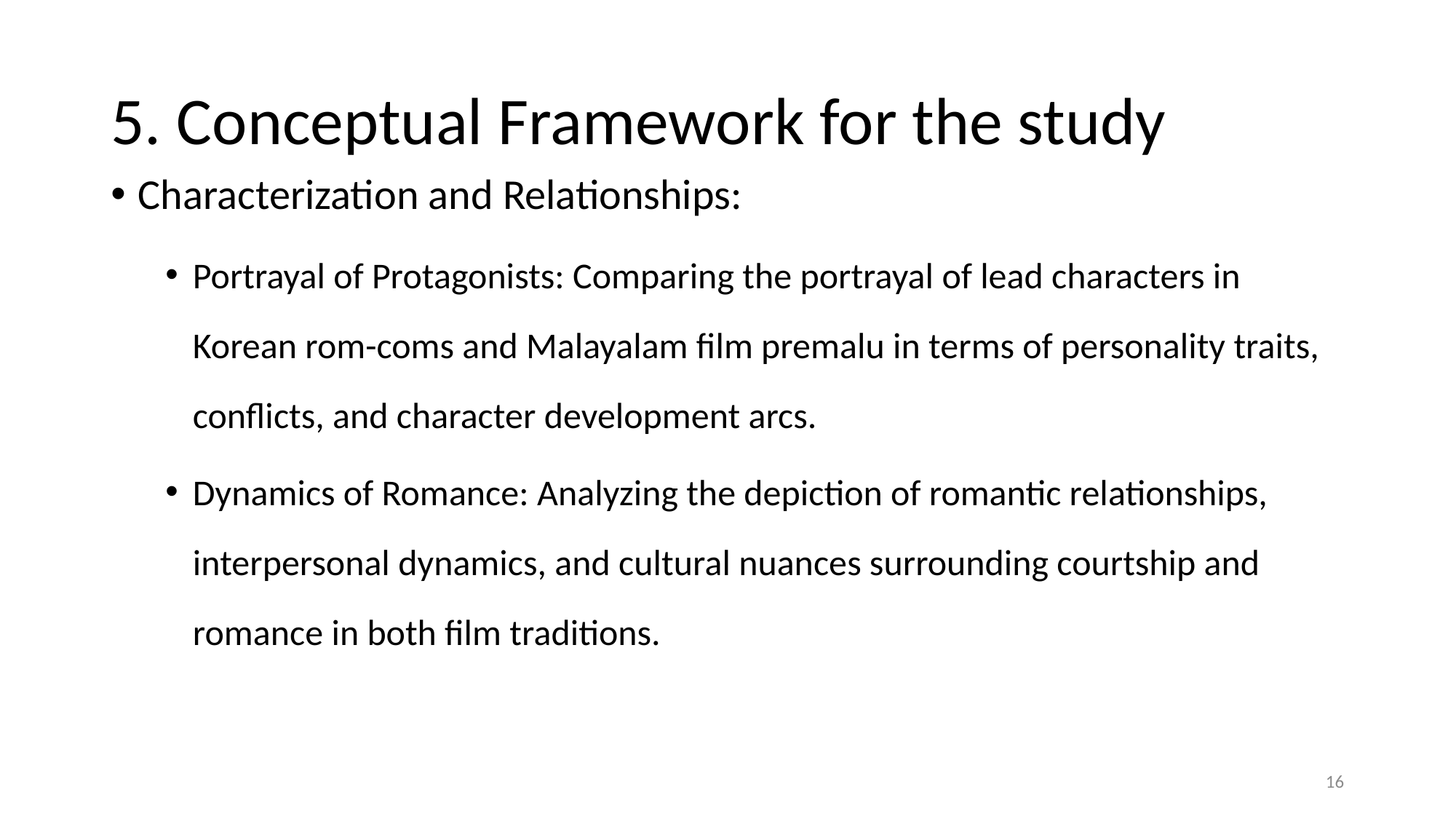

# 5. Conceptual Framework for the study
Characterization and Relationships:
Portrayal of Protagonists: Comparing the portrayal of lead characters in Korean rom-coms and Malayalam film premalu in terms of personality traits, conflicts, and character development arcs.
Dynamics of Romance: Analyzing the depiction of romantic relationships, interpersonal dynamics, and cultural nuances surrounding courtship and romance in both film traditions.

16